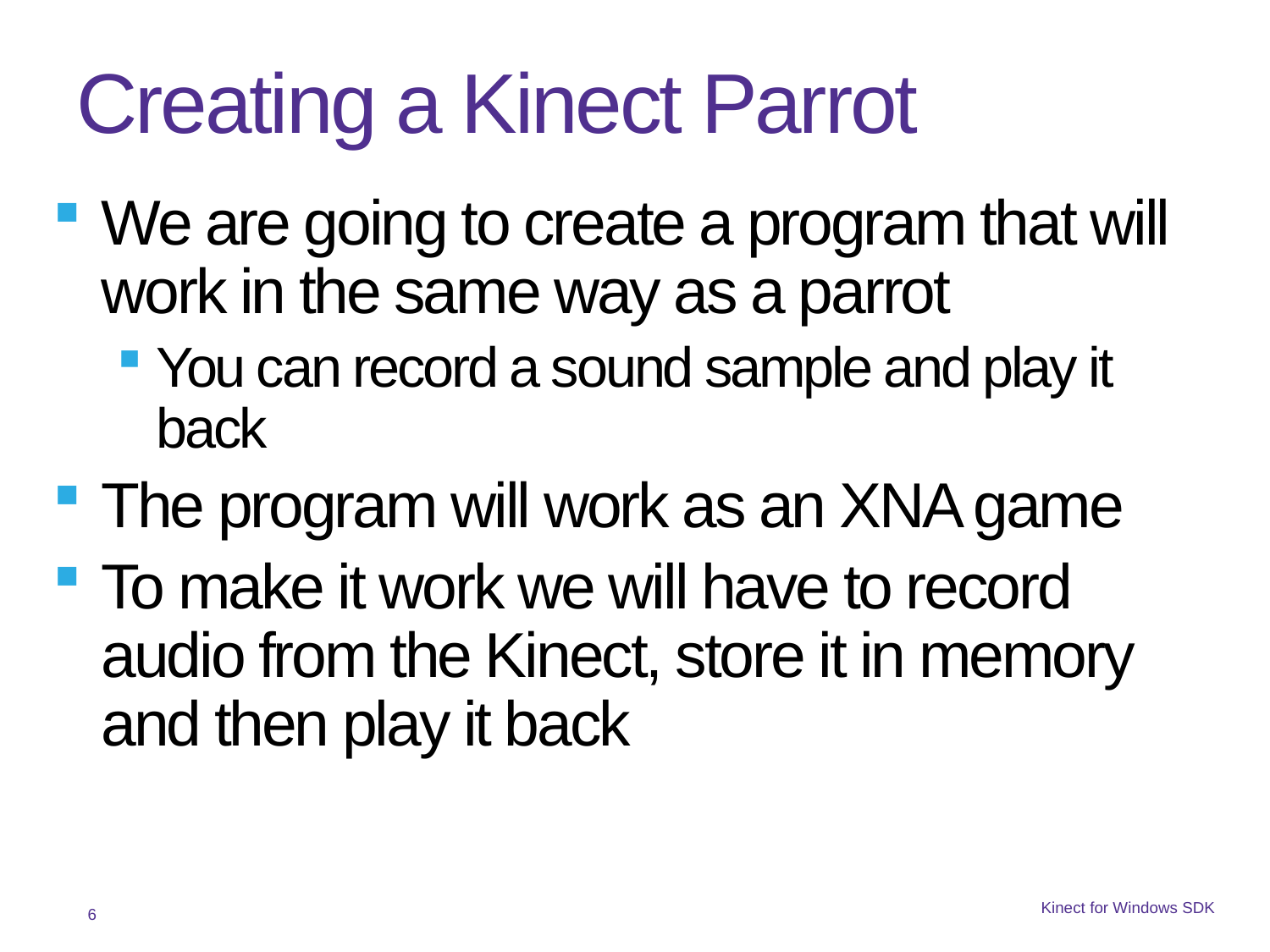

# Creating a Kinect Parrot
We are going to create a program that will work in the same way as a parrot
You can record a sound sample and play it back
The program will work as an XNA game
To make it work we will have to record audio from the Kinect, store it in memory and then play it back
6